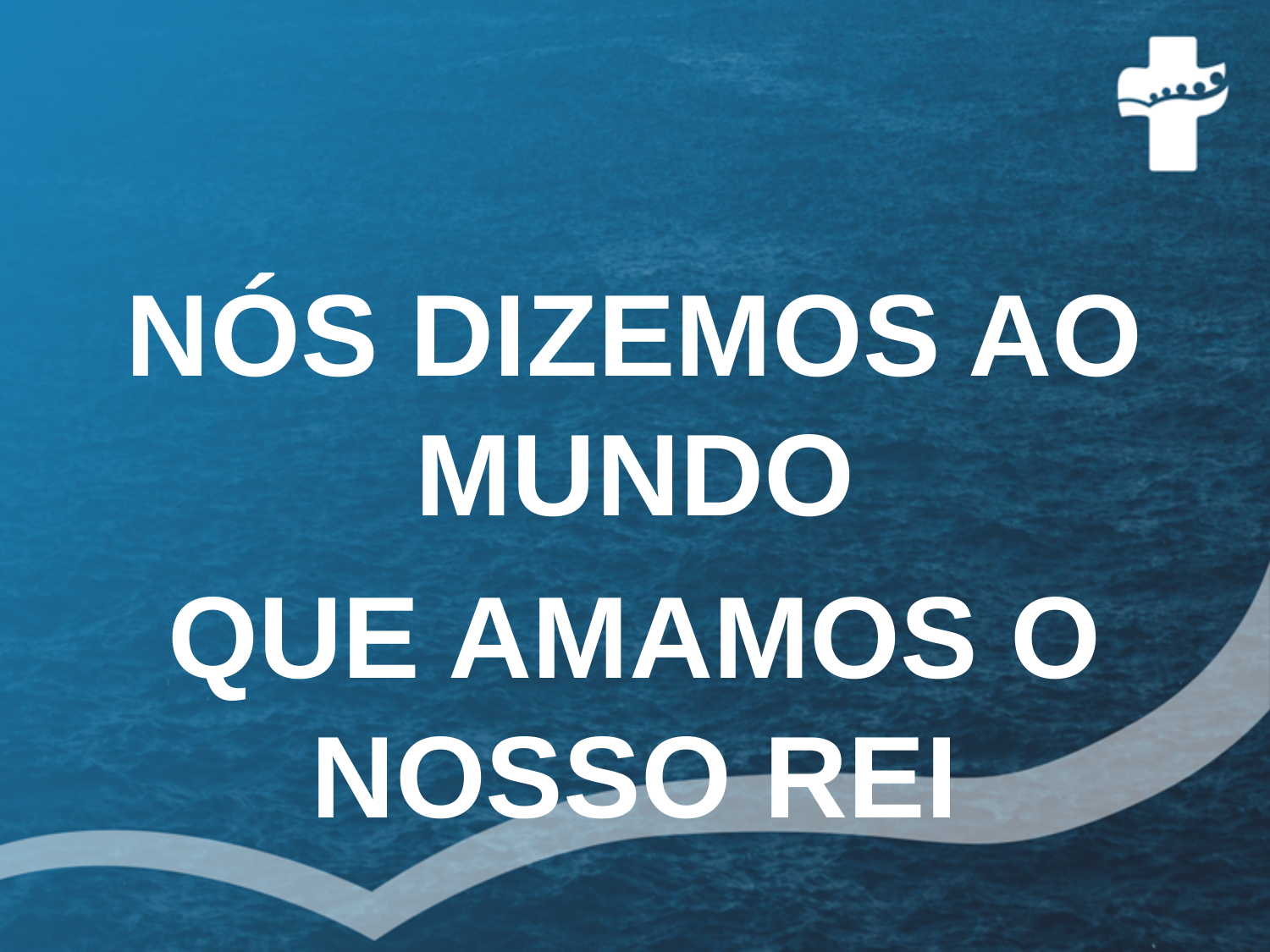

NÓS DIZEMOS AO MUNDO
QUE AMAMOS O NOSSO REI